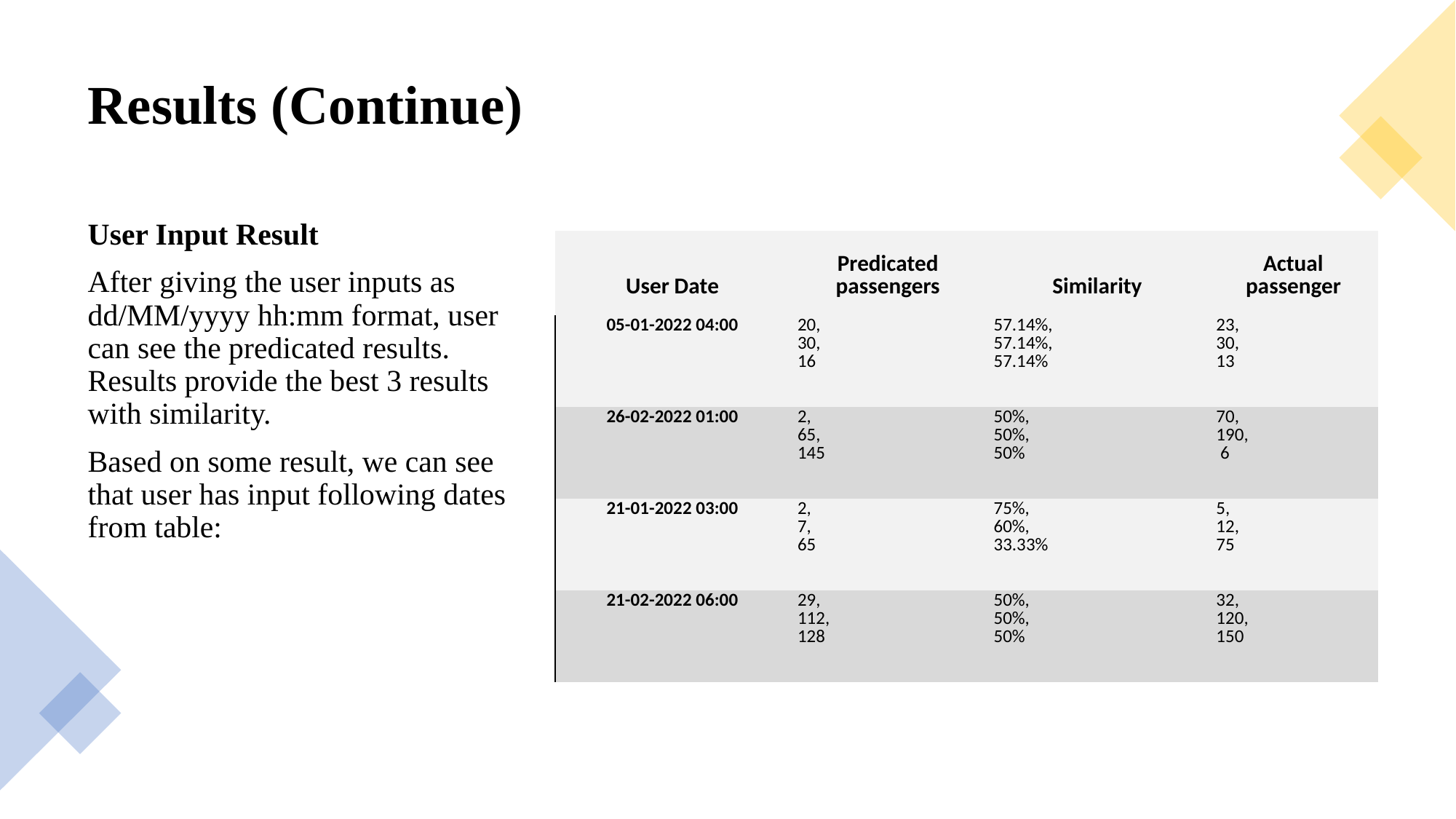

# Results (Continue)
User Input Result
After giving the user inputs as dd/MM/yyyy hh:mm format, user can see the predicated results. Results provide the best 3 results with similarity.
Based on some result, we can see that user has input following dates from table:

| User Date | Predicated passengers | Similarity | Actual passenger |
| --- | --- | --- | --- |
| 05-01-2022 04:00 | 20, 30, 16 | 57.14%, 57.14%, 57.14% | 23, 30, 13 |
| 26-02-2022 01:00 | 2, 65, 145 | 50%, 50%, 50% | 70, 190, 6 |
| 21-01-2022 03:00 | 2, 7, 65 | 75%, 60%, 33.33% | 5, 12, 75 |
| 21-02-2022 06:00 | 29, 112, 128 | 50%, 50%, 50% | 32, 120, 150 |